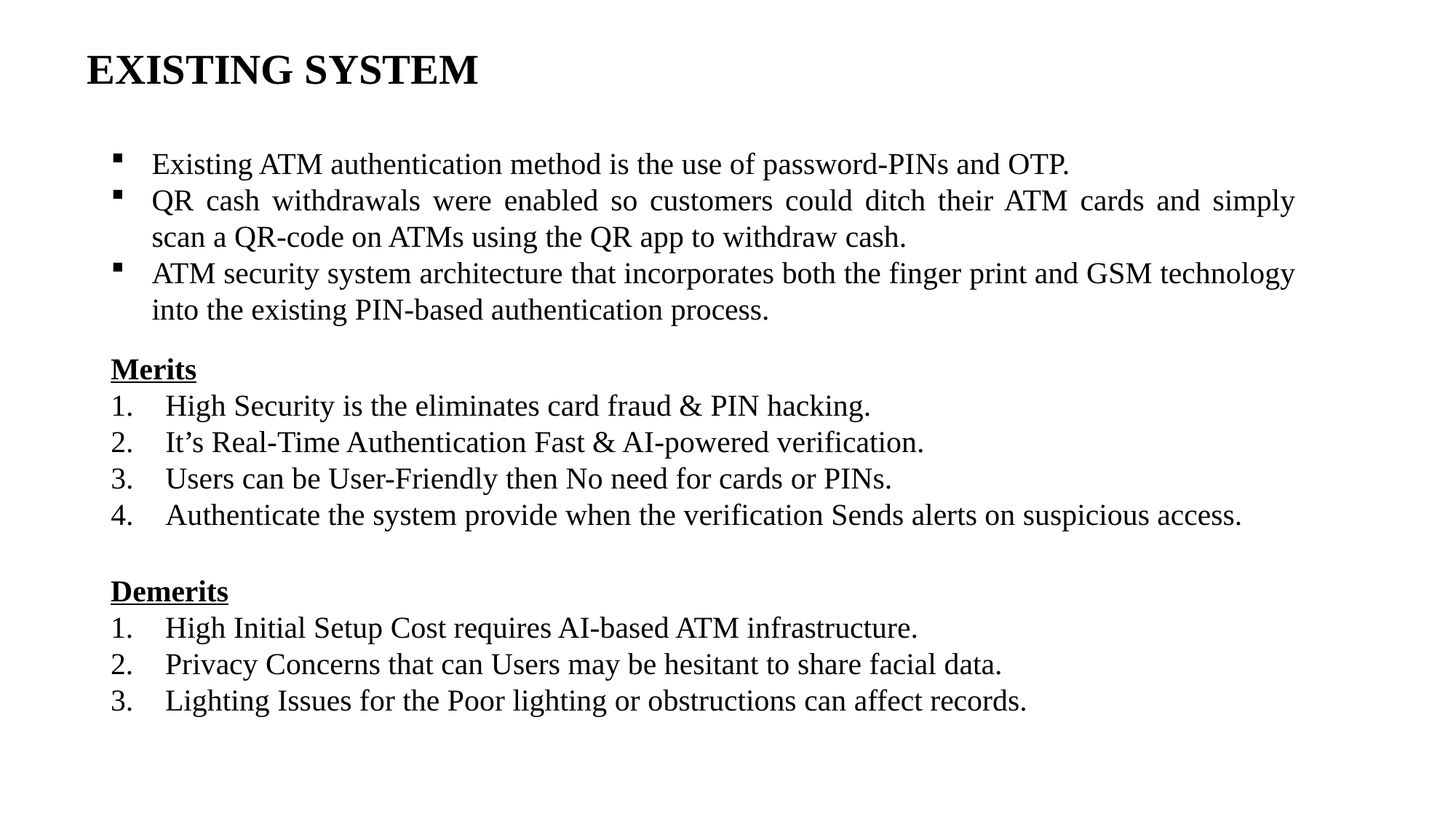

# EXISTING SYSTEM
Existing ATM authentication method is the use of password-PINs and OTP.
QR cash withdrawals were enabled so customers could ditch their ATM cards and simply scan a QR-code on ATMs using the QR app to withdraw cash.
ATM security system architecture that incorporates both the finger print and GSM technology into the existing PIN-based authentication process.
Merits
High Security is the eliminates card fraud & PIN hacking.
It’s Real-Time Authentication Fast & AI-powered verification.
Users can be User-Friendly then No need for cards or PINs.
Authenticate the system provide when the verification Sends alerts on suspicious access.

Demerits
High Initial Setup Cost requires AI-based ATM infrastructure.
Privacy Concerns that can Users may be hesitant to share facial data.
Lighting Issues for the Poor lighting or obstructions can affect records.